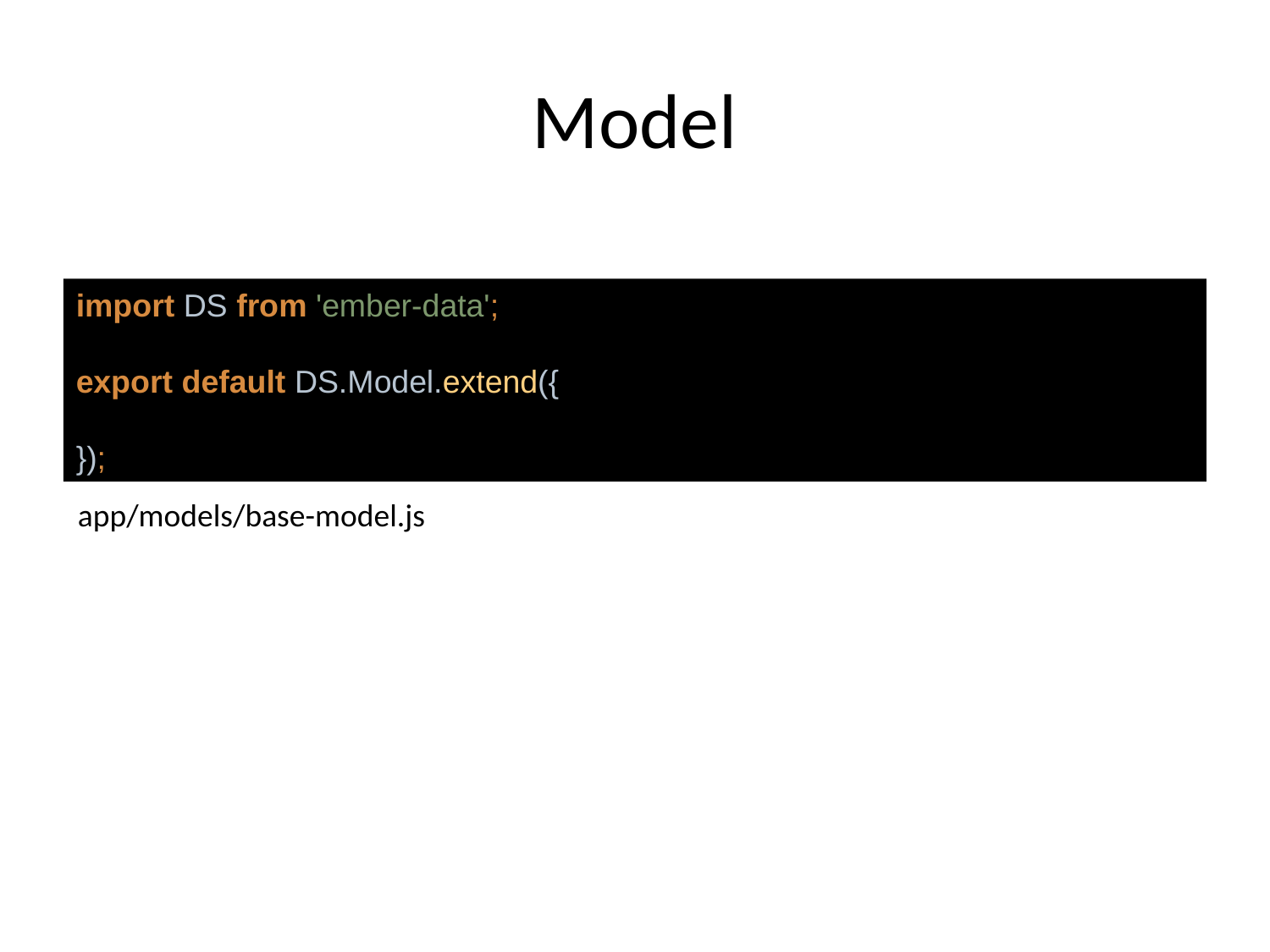

# Model
import DS from 'ember-data';

export default DS.Model.extend({

});
app/models/base-model.js